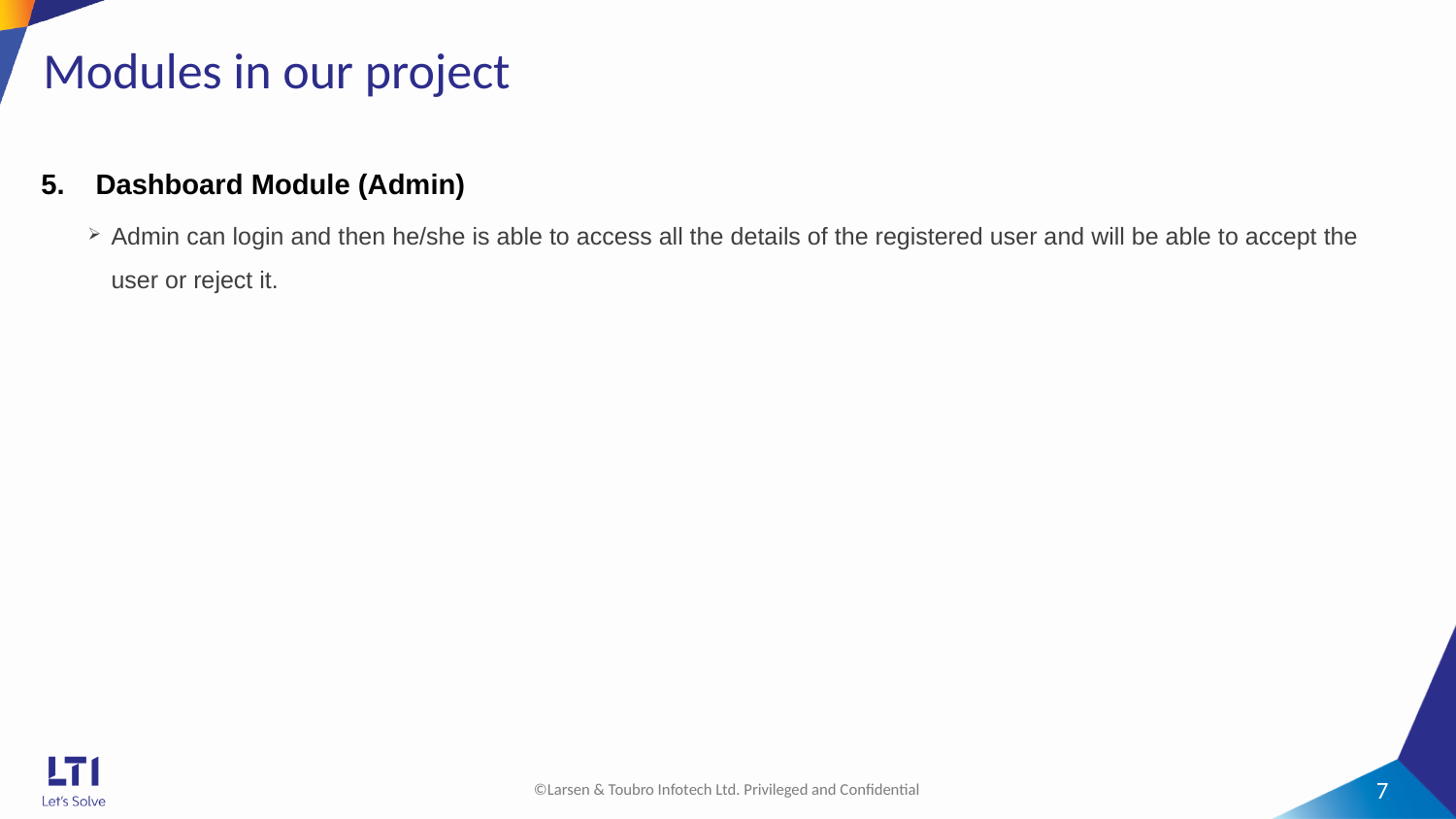

# Modules in our project
Dashboard Module (Admin)
Admin can login and then he/she is able to access all the details of the registered user and will be able to accept the user or reject it.